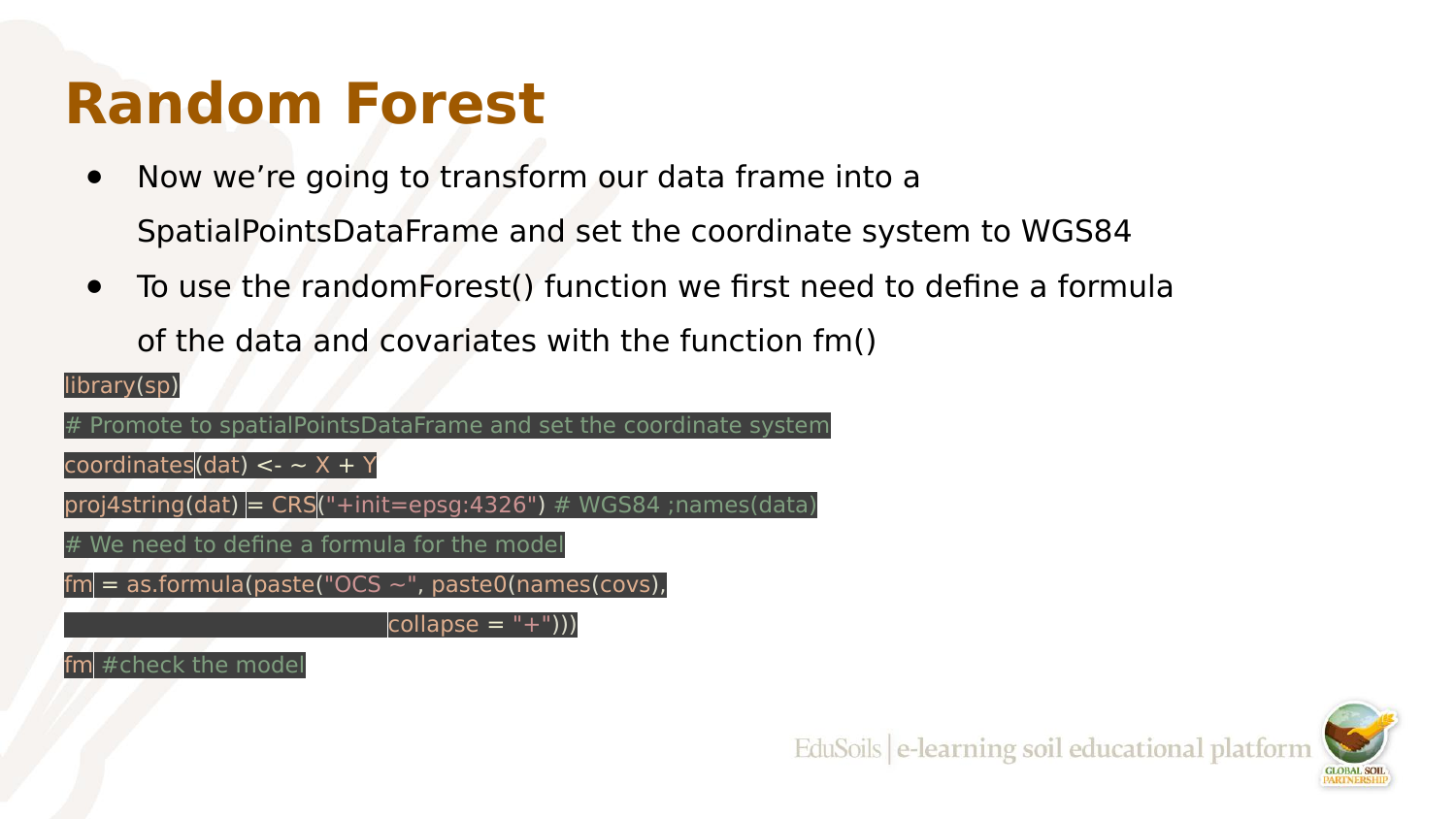

# Random Forest
Now we’re going to transform our data frame into a SpatialPointsDataFrame and set the coordinate system to WGS84
To use the randomForest() function we first need to define a formula of the data and covariates with the function fm()
library(sp)
# Promote to spatialPointsDataFrame and set the coordinate system
coordinates(dat) <- ~ X + Y
proj4string(dat) = CRS("+init=epsg:4326") # WGS84 ;names(data)
# We need to define a formula for the model
fm = as.formula(paste("OCS ~", paste0(names(covs),
                                              collapse = "+")))
fm #check the model

12